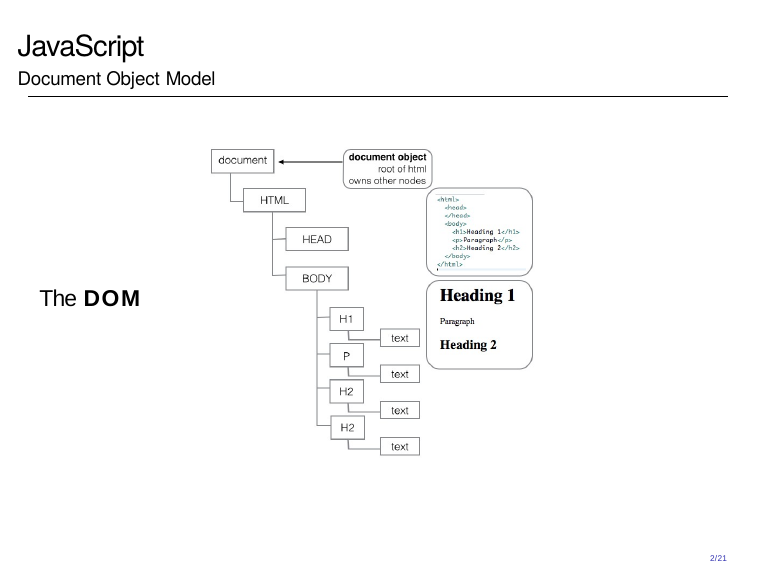

# JavaScript
Document Object Model

The DOM
2/21